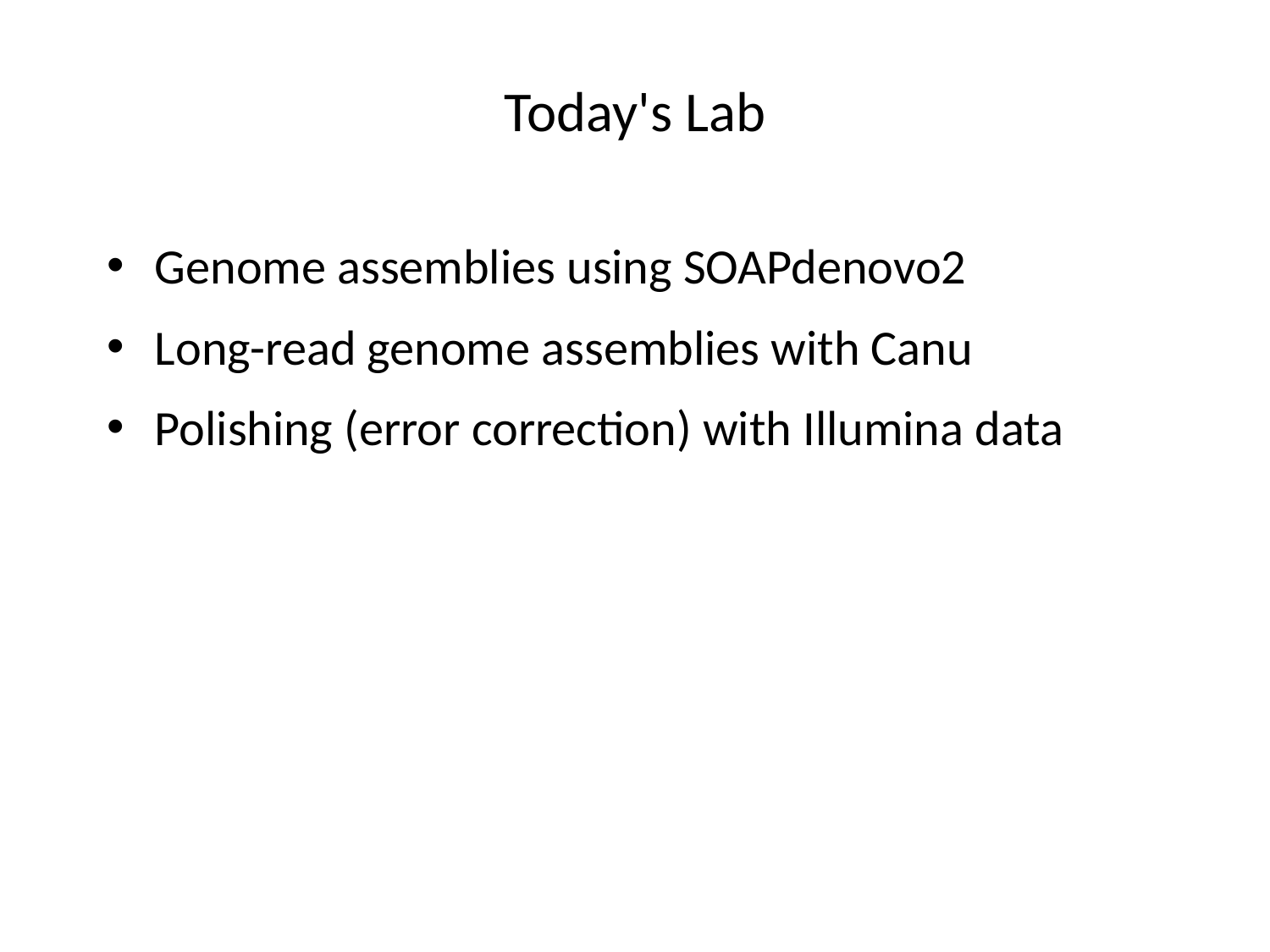

# Today's Lab
Genome assemblies using SOAPdenovo2
Long-read genome assemblies with Canu
Polishing (error correction) with Illumina data